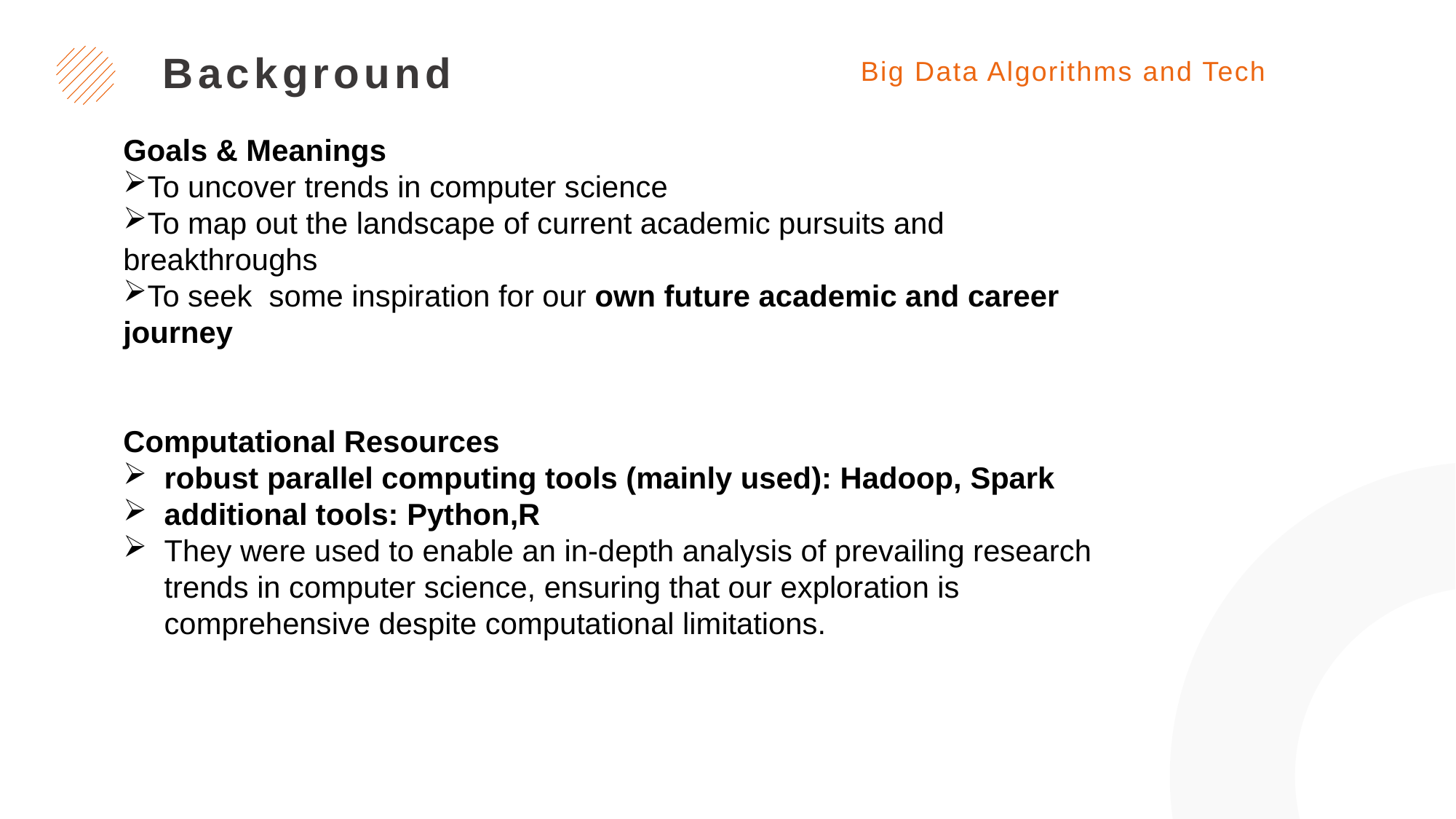

Background
Big Data Algorithms and Tech​
Goals & Meanings
To uncover trends in computer science
To map out the landscape of current academic pursuits and breakthroughs
To seek  some inspiration for our own future academic and career journey

Computational Resources
robust parallel computing tools (mainly used): Hadoop, Spark
additional tools: Python,R
They were used to enable an in-depth analysis of prevailing research trends in computer science, ensuring that our exploration is comprehensive despite computational limitations.